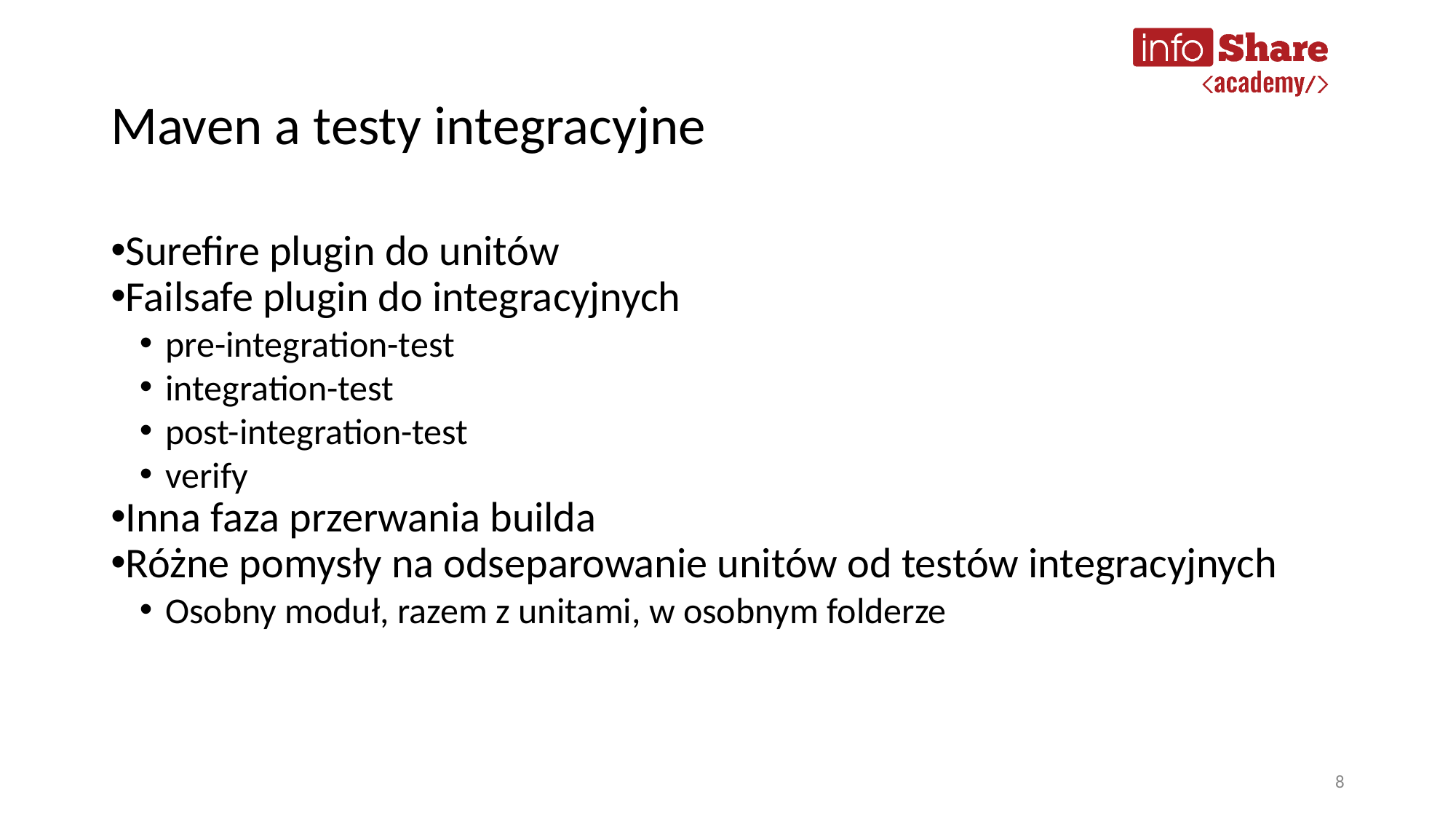

Maven a testy integracyjne
Surefire plugin do unitów
Failsafe plugin do integracyjnych
pre-integration-test
integration-test
post-integration-test
verify
Inna faza przerwania builda
Różne pomysły na odseparowanie unitów od testów integracyjnych
Osobny moduł, razem z unitami, w osobnym folderze
8